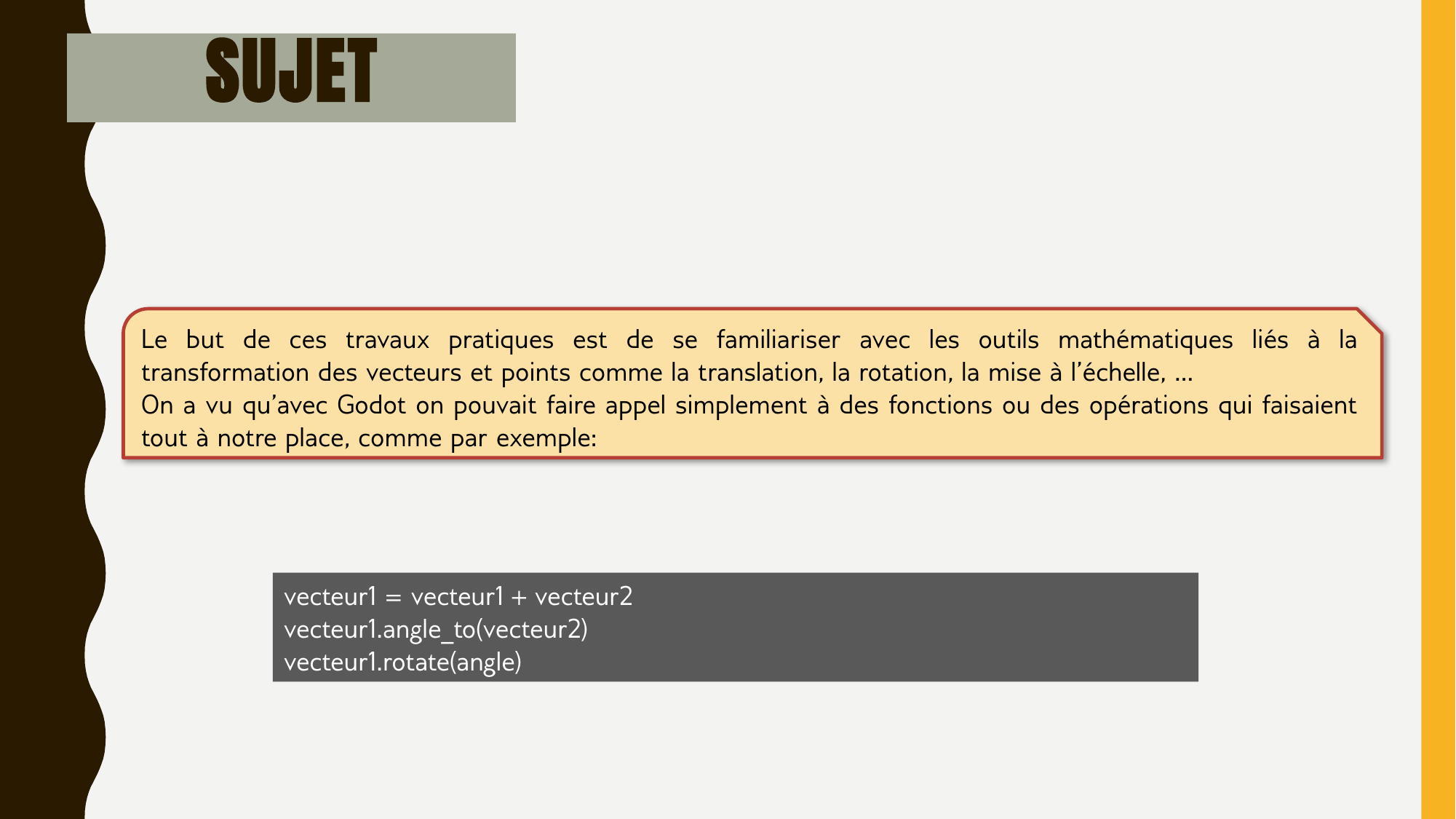

# Sujet
Le but de ces travaux pratiques est de se familiariser avec les outils mathématiques liés à la transformation des vecteurs et points comme la translation, la rotation, la mise à l’échelle, …
On a vu qu’avec Godot on pouvait faire appel simplement à des fonctions ou des opérations qui faisaient tout à notre place, comme par exemple:
vecteur1 = vecteur1 + vecteur2
vecteur1.angle_to(vecteur2)
vecteur1.rotate(angle)